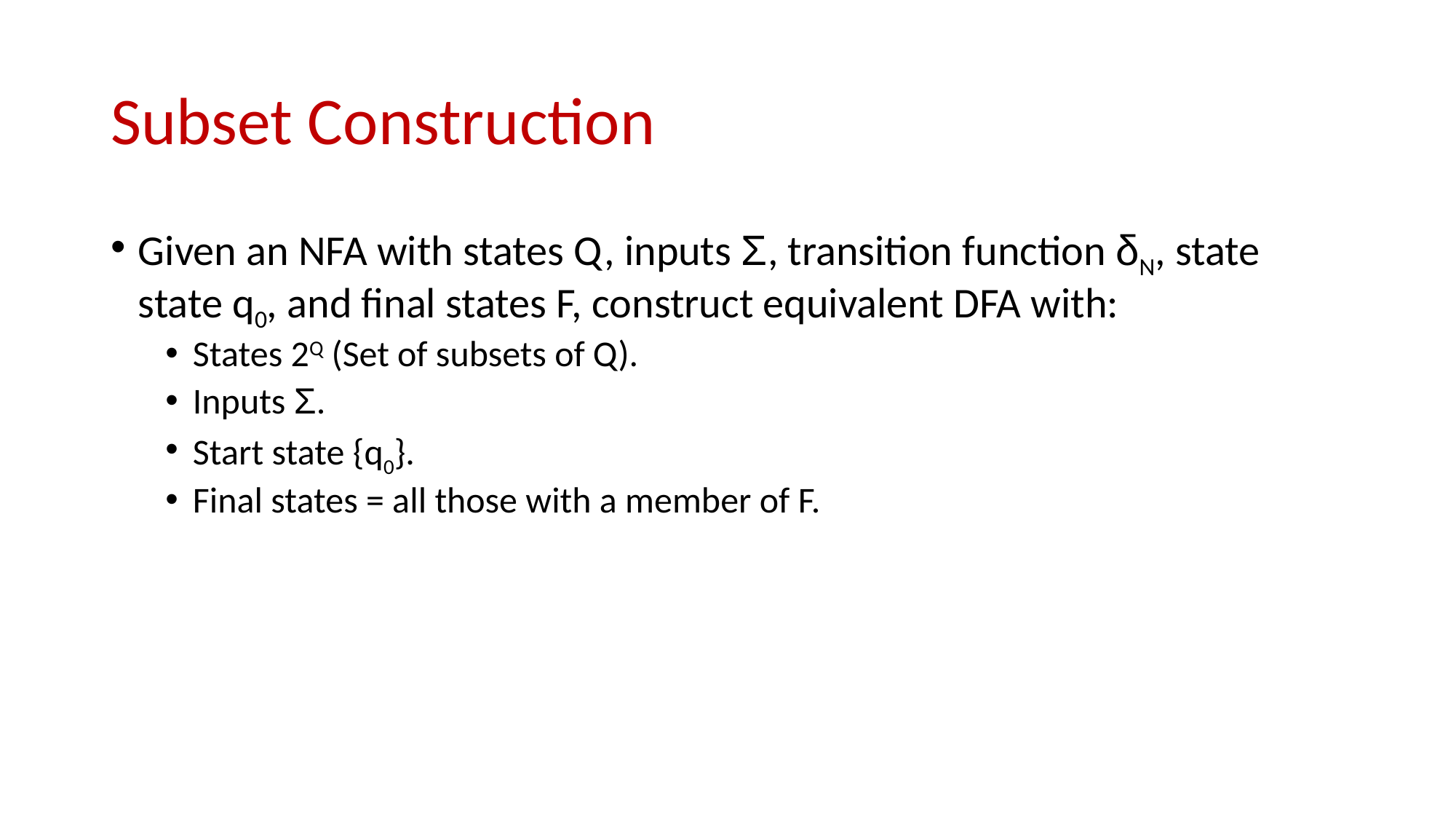

# Subset Construction
Given an NFA with states Q, inputs Σ, transition function δN, state state q0, and final states F, construct equivalent DFA with:
States 2Q (Set of subsets of Q).
Inputs Σ.
Start state {q0}.
Final states = all those with a member of F.